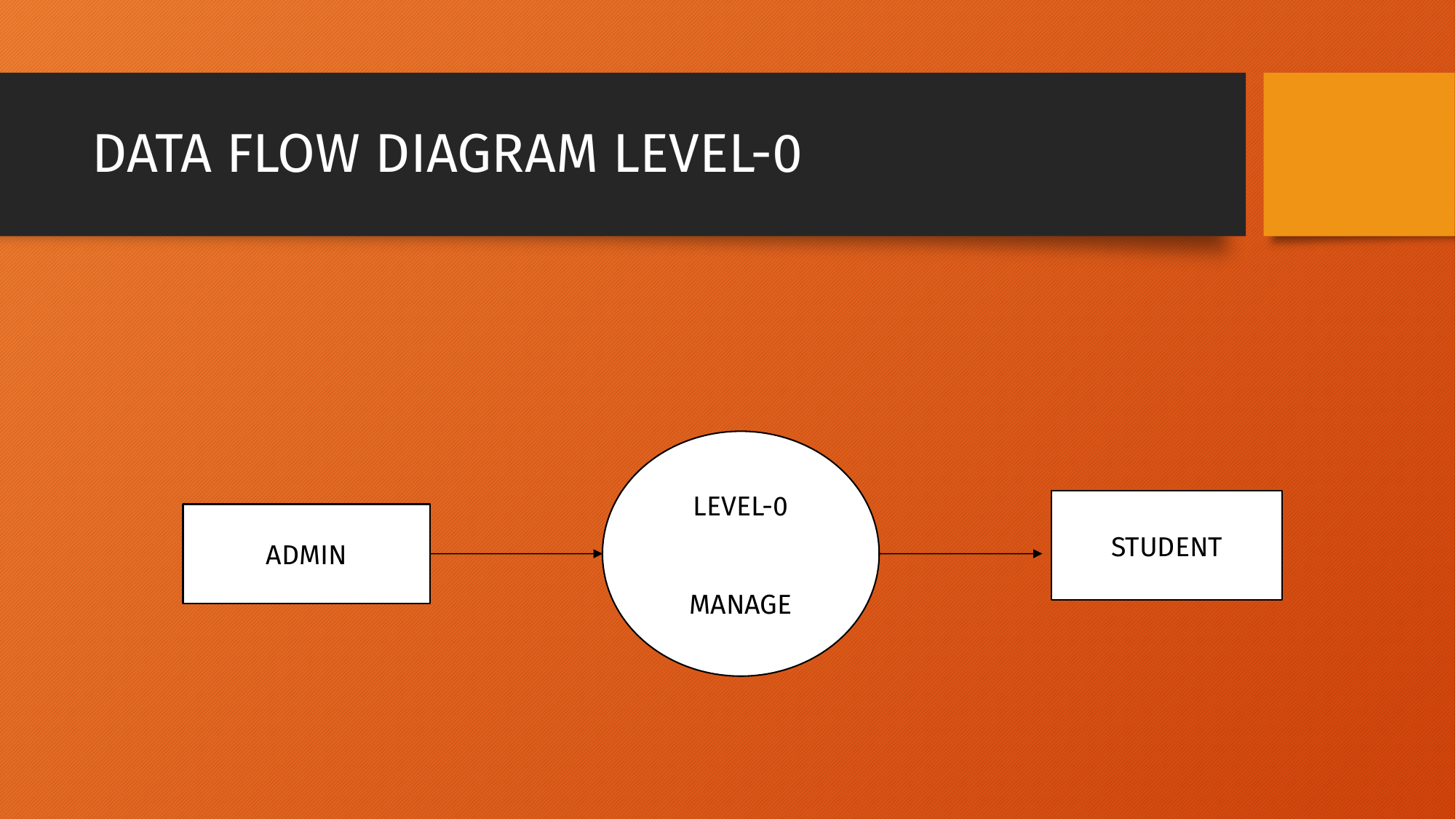

# DATA FLOW DIAGRAM LEVEL-0
LEVEL-0

MANAGE
STUDENT
ADMIN